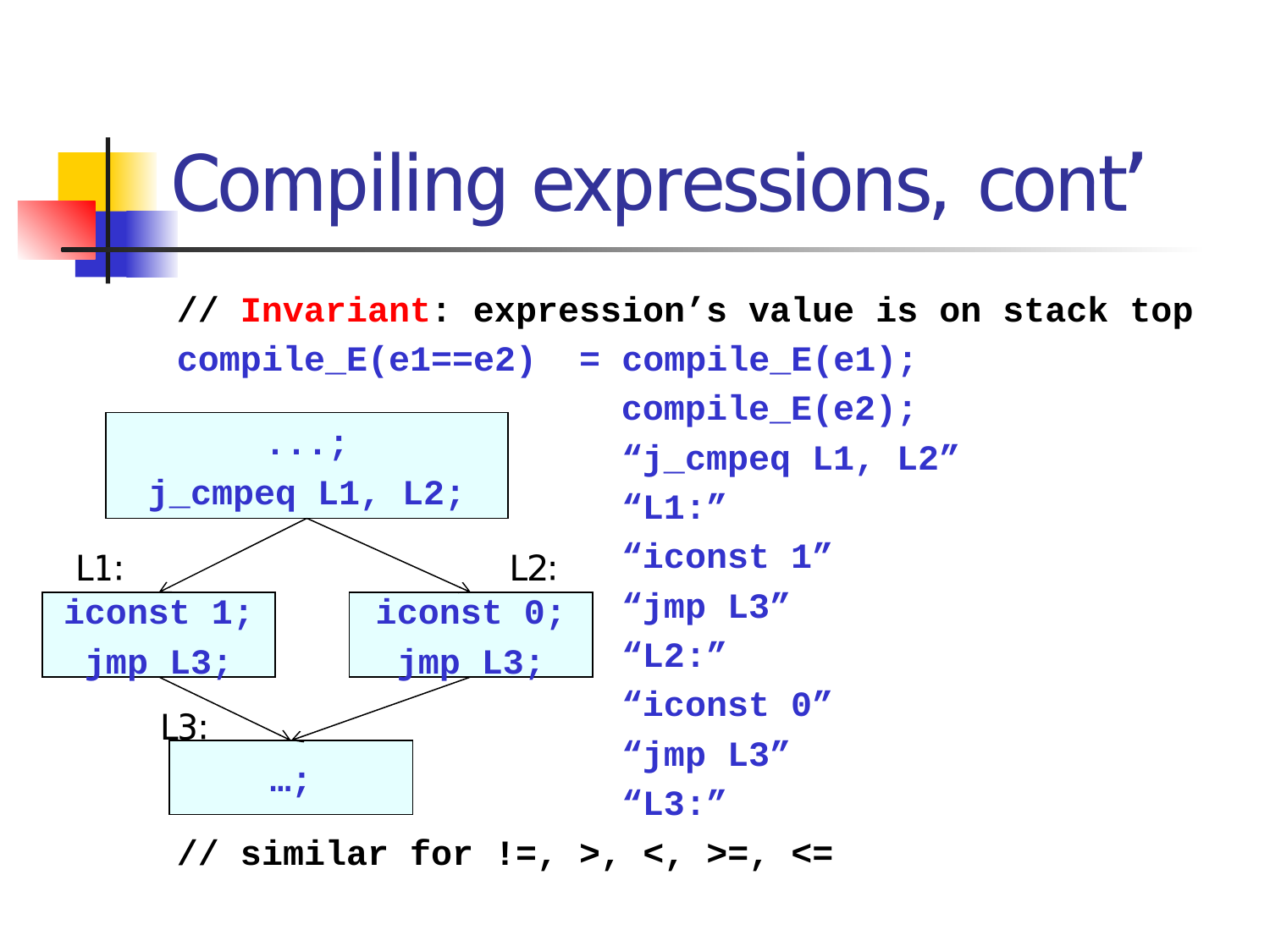

# Compiling expressions, cont’
// Invariant: expression’s value is on stack top
compile_E(e1==e2)  = compile_E(e1);
                     compile_E(e2);
                     “j_cmpeq L1, L2”
                     “L1:”
                     “iconst 1”
                     “jmp L3”
                     “L2:”
                     “iconst 0”
                     “jmp L3”
                     “L3:”
// similar for !=, >, <, >=, <=
...;
j_cmpeq L1, L2;
L1:
L2:
iconst 1;
jmp L3;
iconst 0;
jmp L3;
L3:
…;